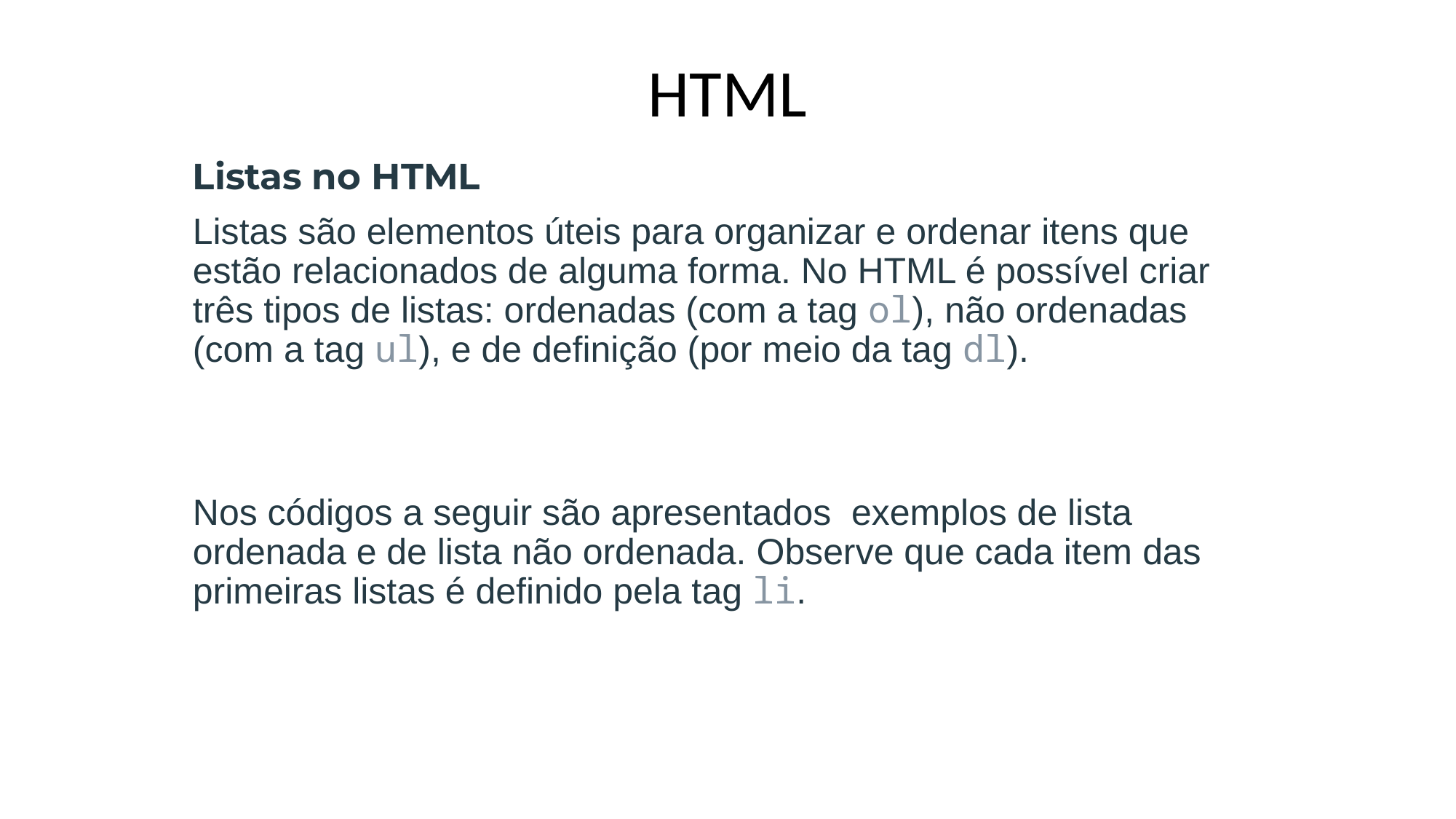

# HTML
Listas no HTML
Listas são elementos úteis para organizar e ordenar itens que estão relacionados de alguma forma. No HTML é possível criar três tipos de listas: ordenadas (com a tag ol), não ordenadas (com a tag ul), e de definição (por meio da tag dl).

Nos códigos a seguir são apresentados  exemplos de lista ordenada e de lista não ordenada. Observe que cada item das primeiras listas é definido pela tag li.